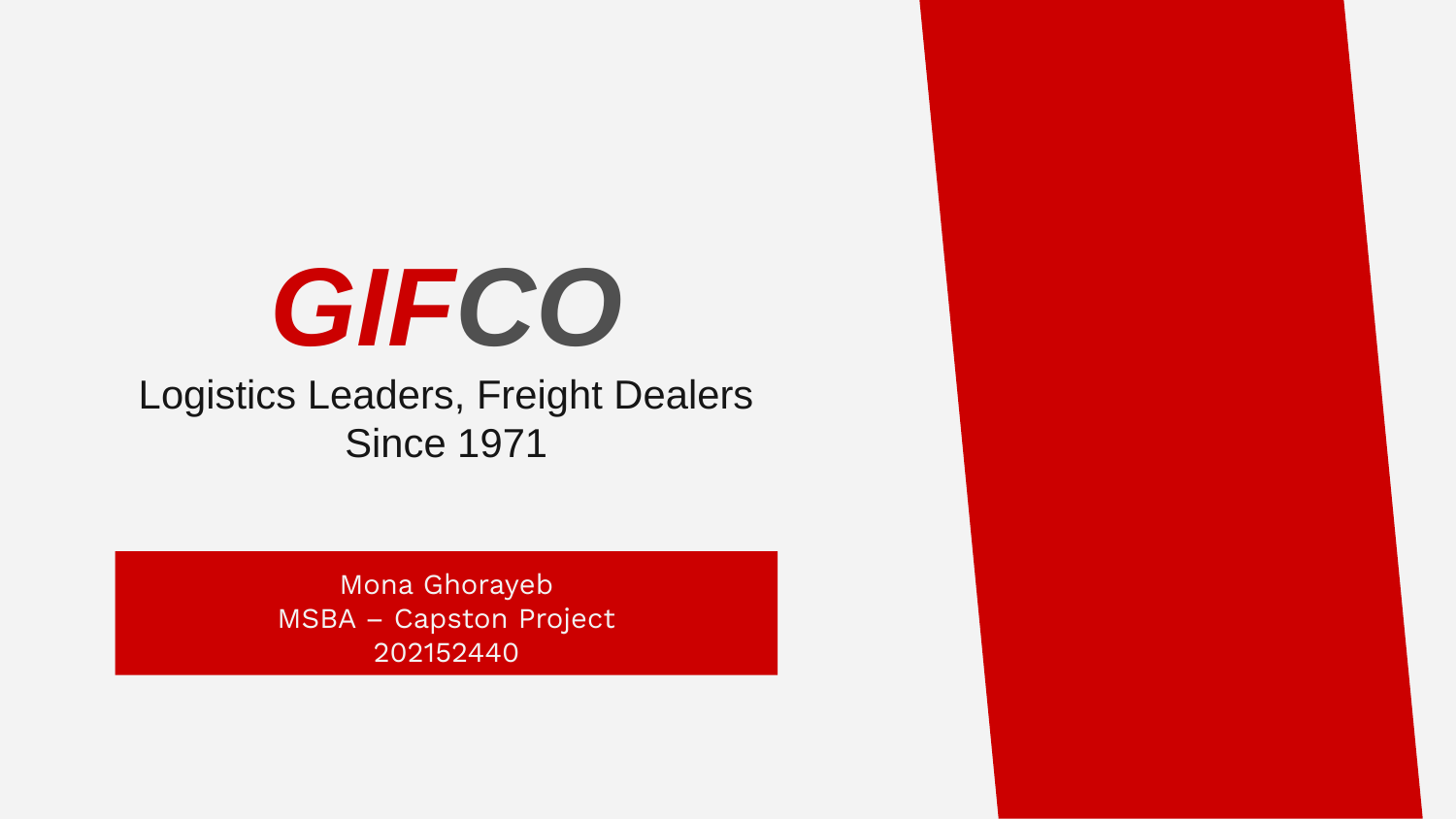

# GIFCO Logistics Leaders, Freight Dealers Since 1971
Mona Ghorayeb
MSBA – Capston Project
202152440